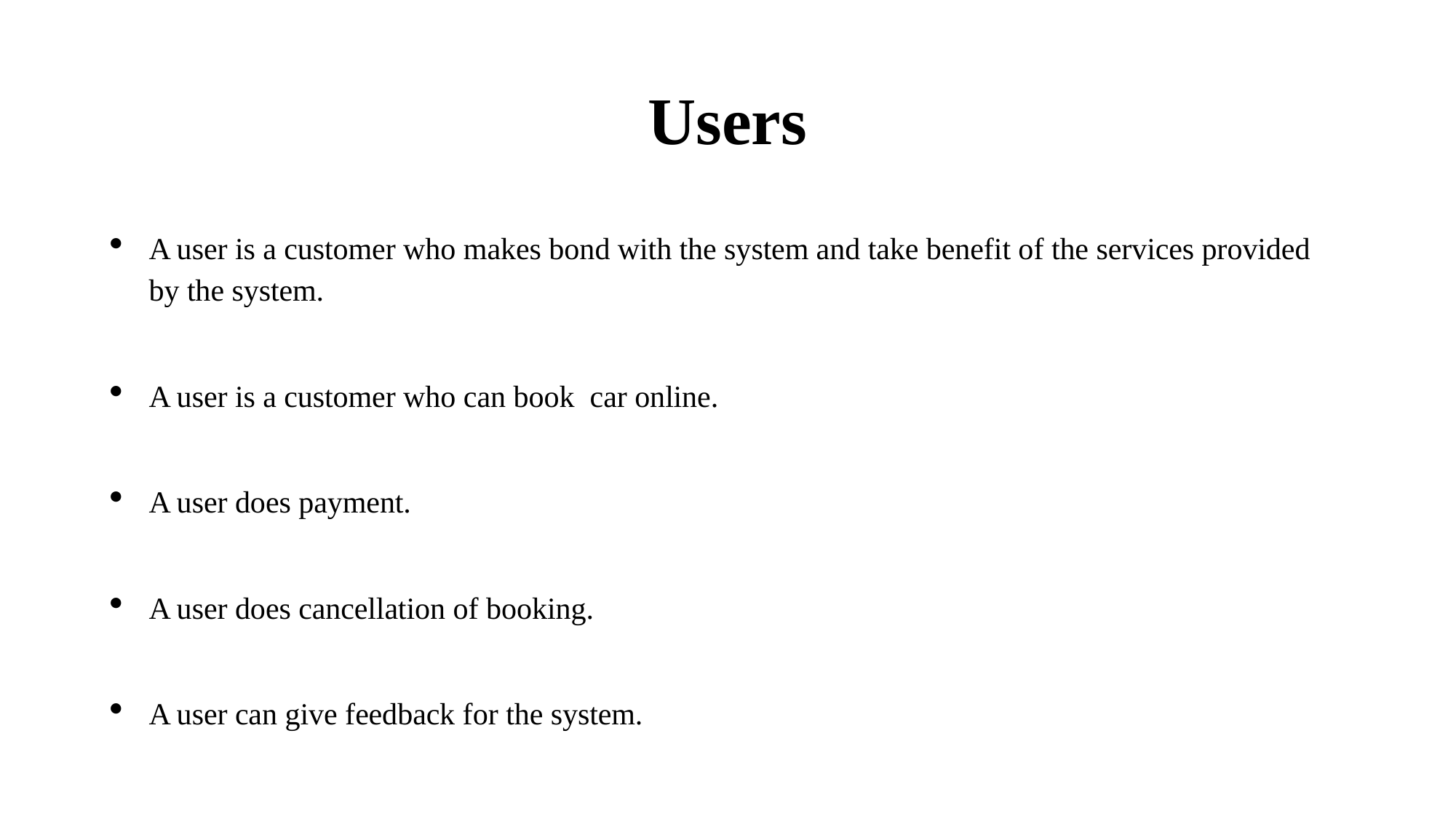

# Users
A user is a customer who makes bond with the system and take benefit of the services provided by the system.

A user is a customer who can book  car online.

A user does payment.

A user does cancellation of booking.

A user can give feedback for the system.